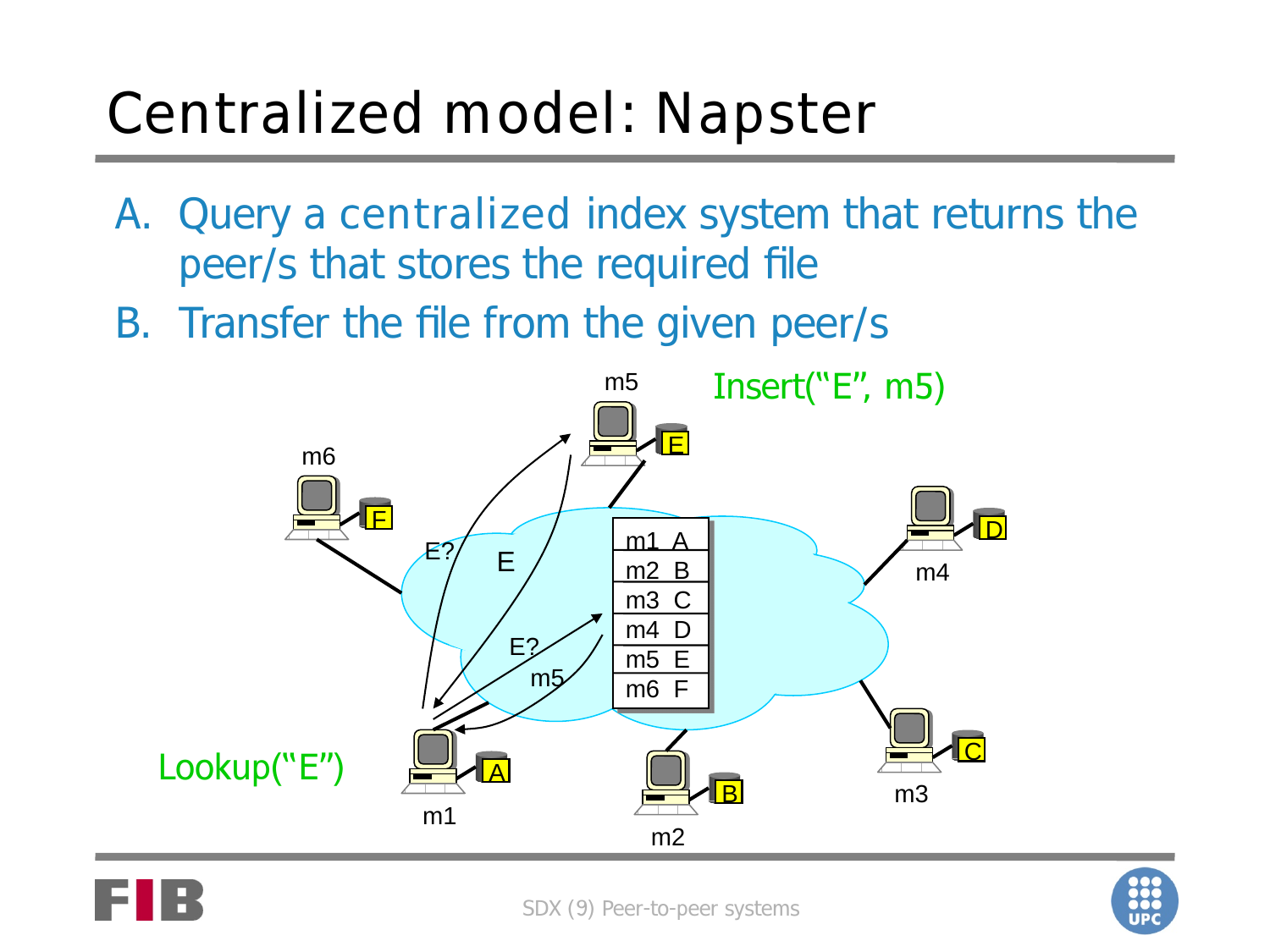

# Centralized model: Napster
Query a centralized index system that returns the peer/s that stores the required file
Transfer the file from the given peer/s
Insert(“E”, m5)
m5

E

E?
m6

E

F

D

m1  A
m2  B
m3  C
m4  D
m5  E
m6  F

m4

E?

m5

C

A

B
m3

m1
m2
Lookup(“E”)